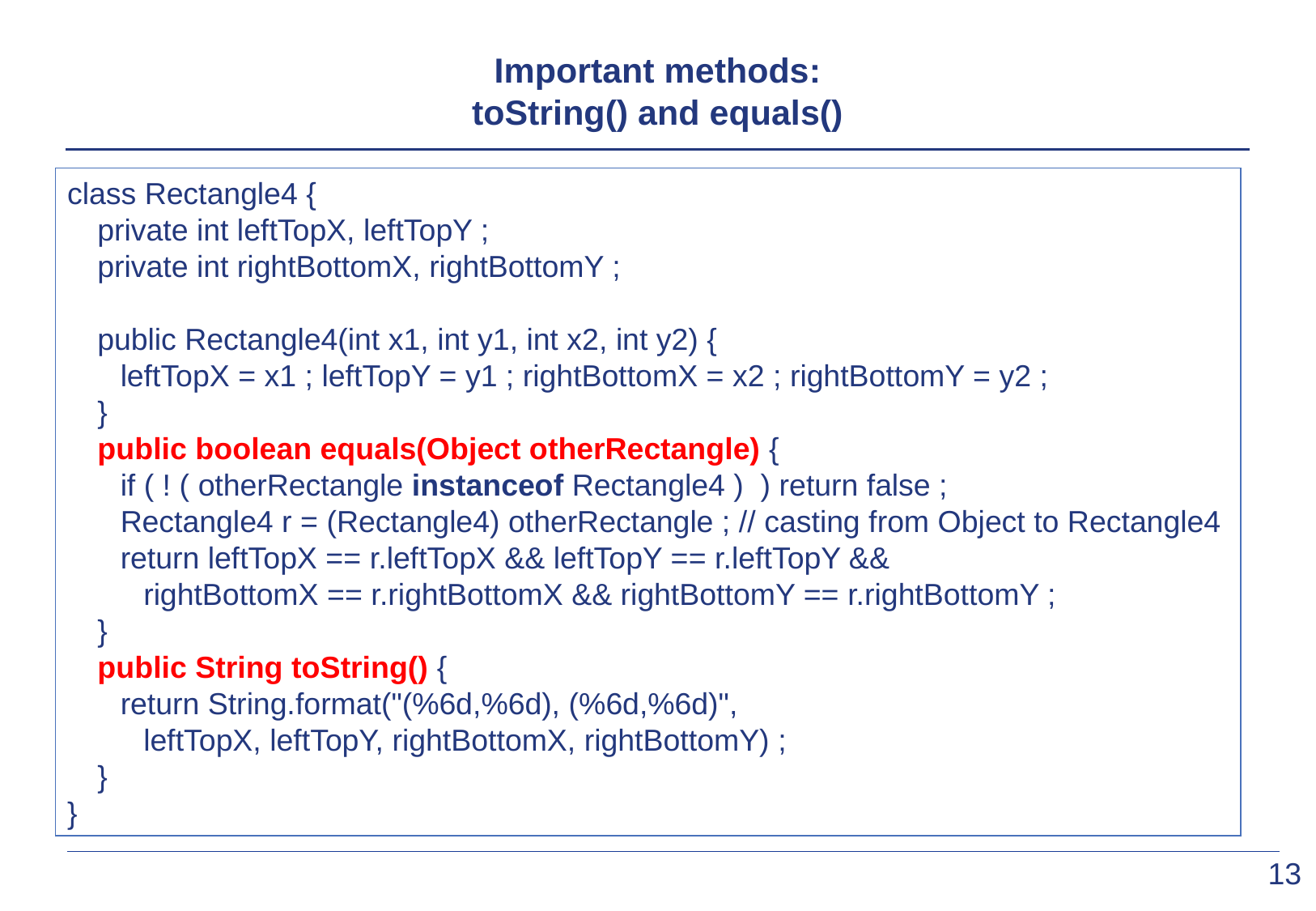

# Important methods: toString() and equals()
class Rectangle4 {
	private int leftTopX, leftTopY ;
	private int rightBottomX, rightBottomY ;

	public Rectangle4(int x1, int y1, int x2, int y2) {
		leftTopX = x1 ; leftTopY = y1 ; rightBottomX = x2 ; rightBottomY = y2 ;
	}
	public boolean equals(Object otherRectangle) {
		if ( ! ( otherRectangle instanceof Rectangle4 )  ) return false ;
		Rectangle4 r = (Rectangle4) otherRectangle ; // casting from Object to Rectangle4
		return leftTopX == r.leftTopX && leftTopY == r.leftTopY &&
			rightBottomX == r.rightBottomX && rightBottomY == r.rightBottomY ;
	}
	public String toString() {
		return String.format("(%6d,%6d), (%6d,%6d)",
			leftTopX, leftTopY, rightBottomX, rightBottomY) ;
	}
}